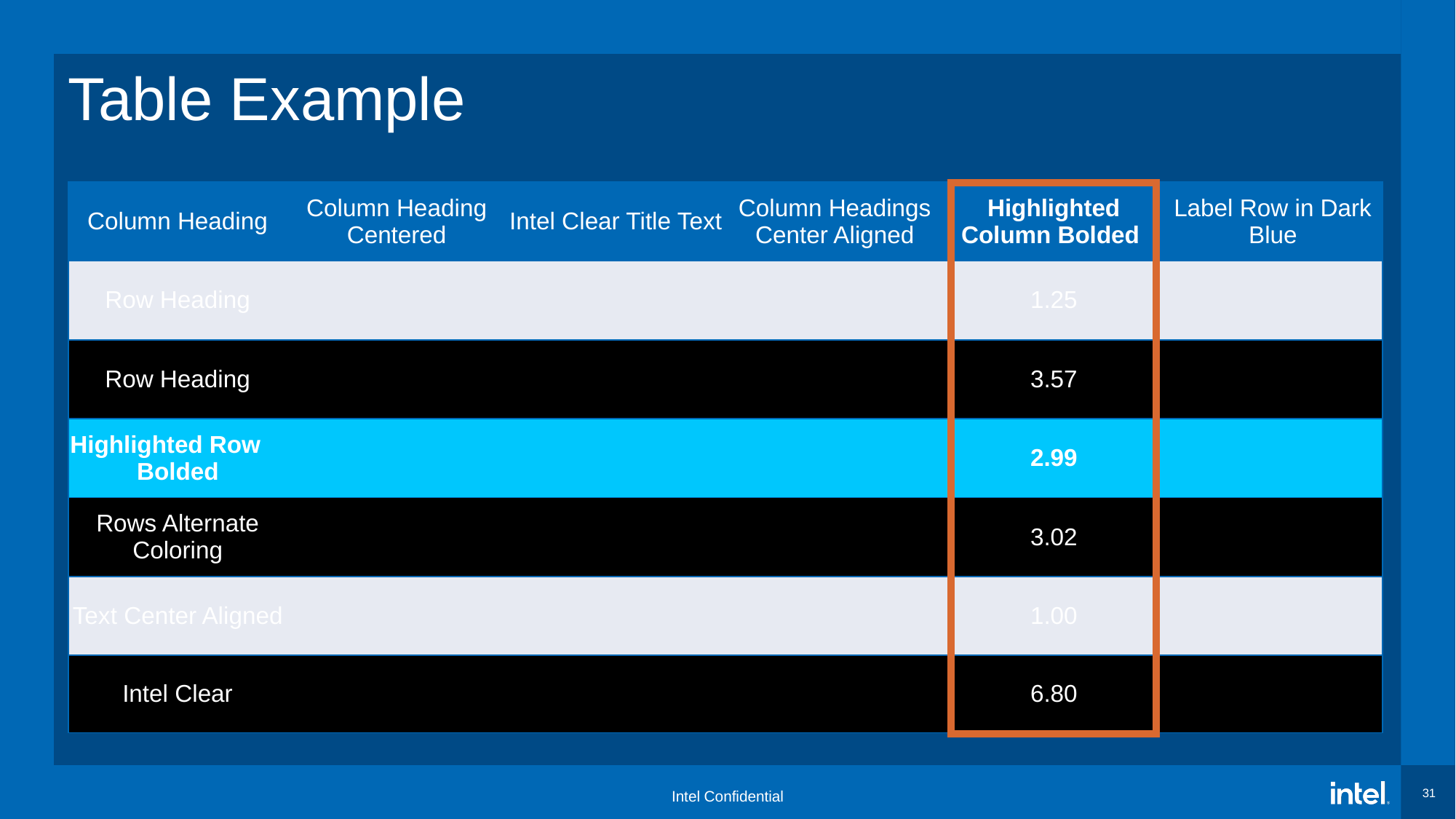

# Table Example
| Column Heading | Column Heading Centered | Intel Clear Title Text | Column Headings Center Aligned | Highlighted Column Bolded | Label Row in Dark Blue |
| --- | --- | --- | --- | --- | --- |
| Row Heading |  |  |  | 1.25 |  |
| Row Heading |  |  |  | 3.57 |  |
| Highlighted Row Bolded |  |  |  | 2.99 |  |
| Rows Alternate Coloring |  |  |  | 3.02 |  |
| Text Center Aligned |  |  |  | 1.00 |  |
| Intel Clear |  |  |  | 6.80 |  |